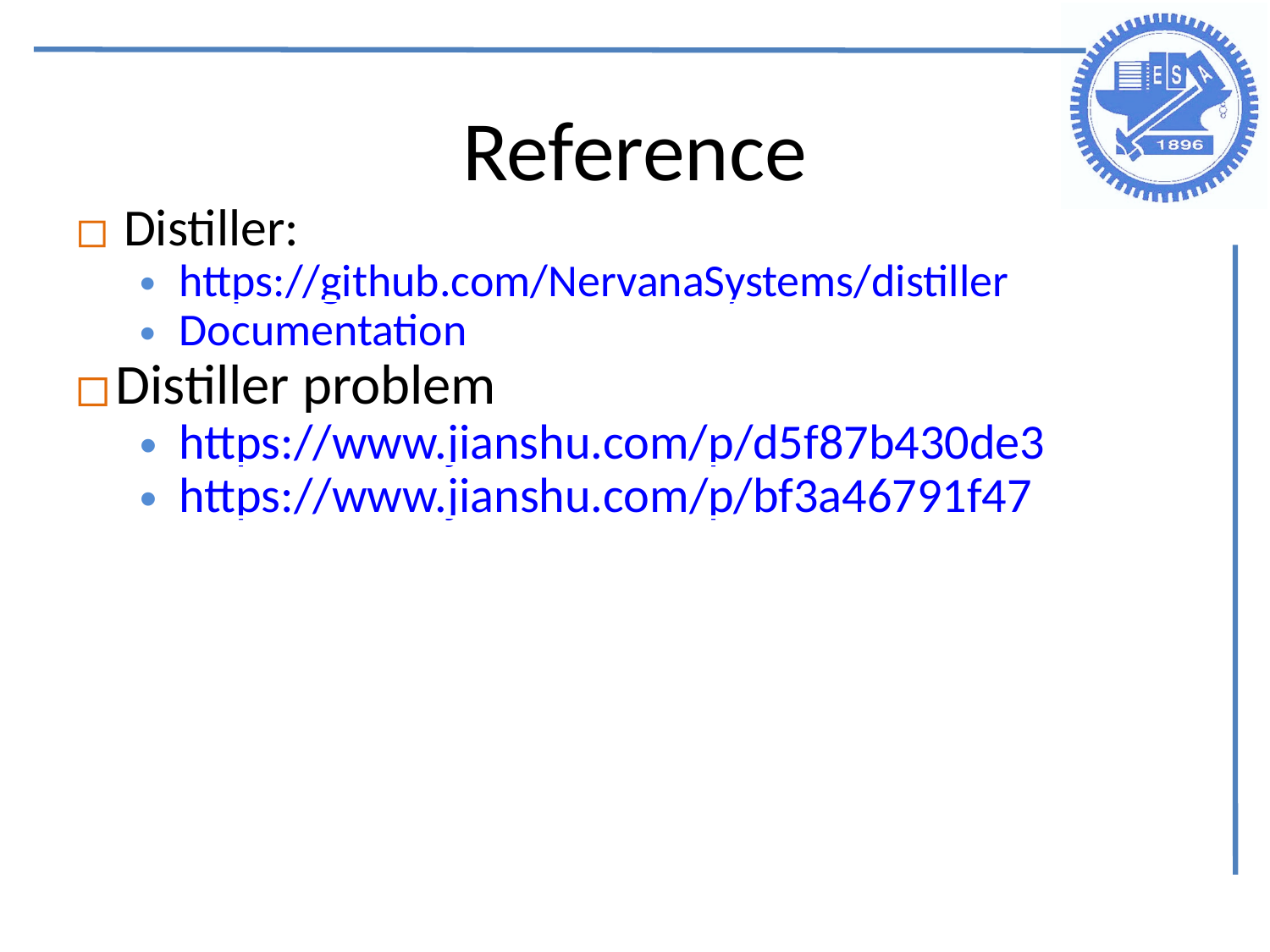

Reference
Distiller:
https://github.com/NervanaSystems/distiller
Documentation
Distiller problem
https://www.jianshu.com/p/d5f87b430de3
https://www.jianshu.com/p/bf3a46791f47